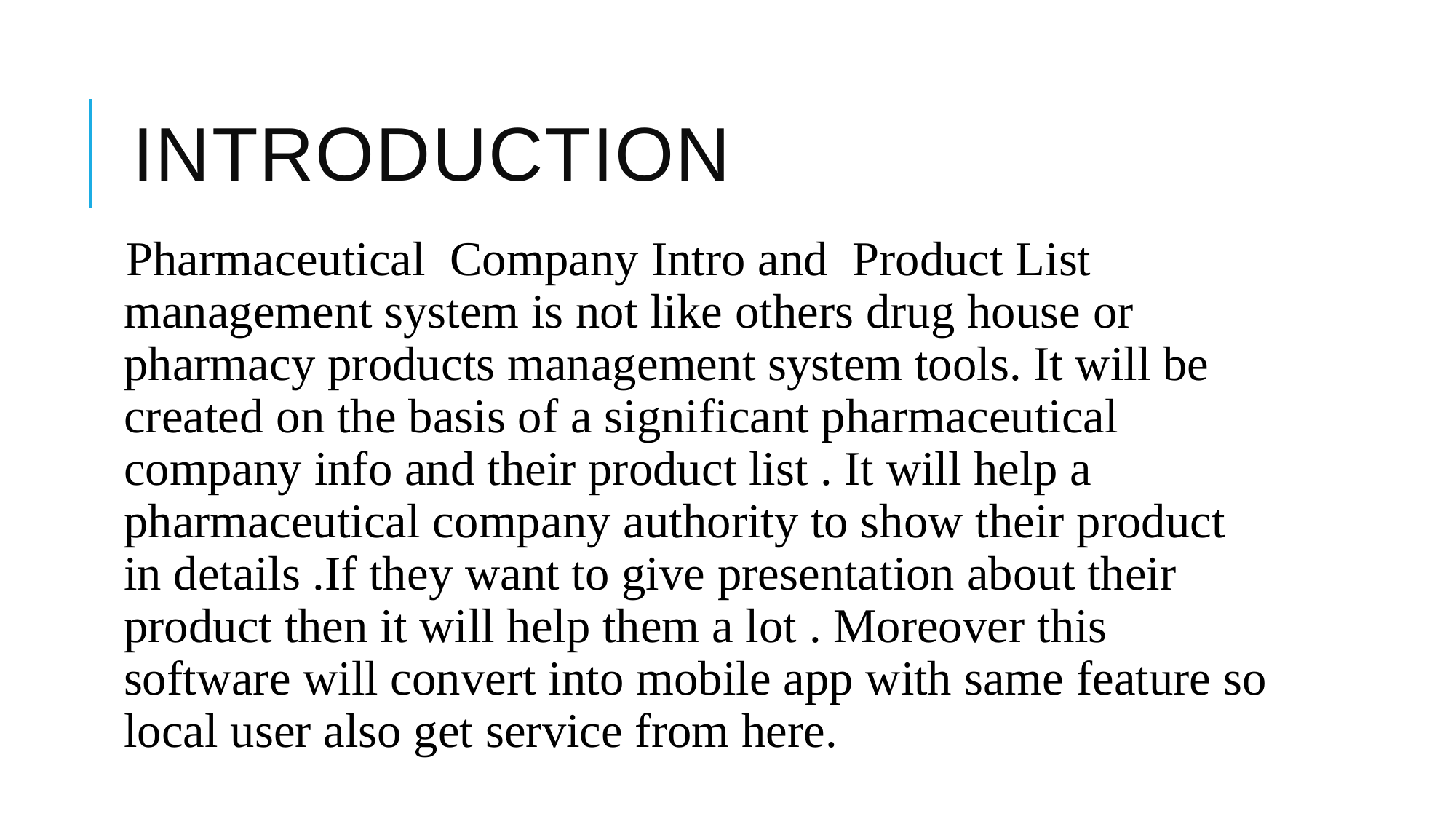

# introduction
Pharmaceutical  Company Intro and  Product List management system is not like others drug house or pharmacy products management system tools. It will be created on the basis of a significant pharmaceutical company info and their product list . It will help a pharmaceutical company authority to show their product in details .If they want to give presentation about their product then it will help them a lot . Moreover this software will convert into mobile app with same feature so local user also get service from here.